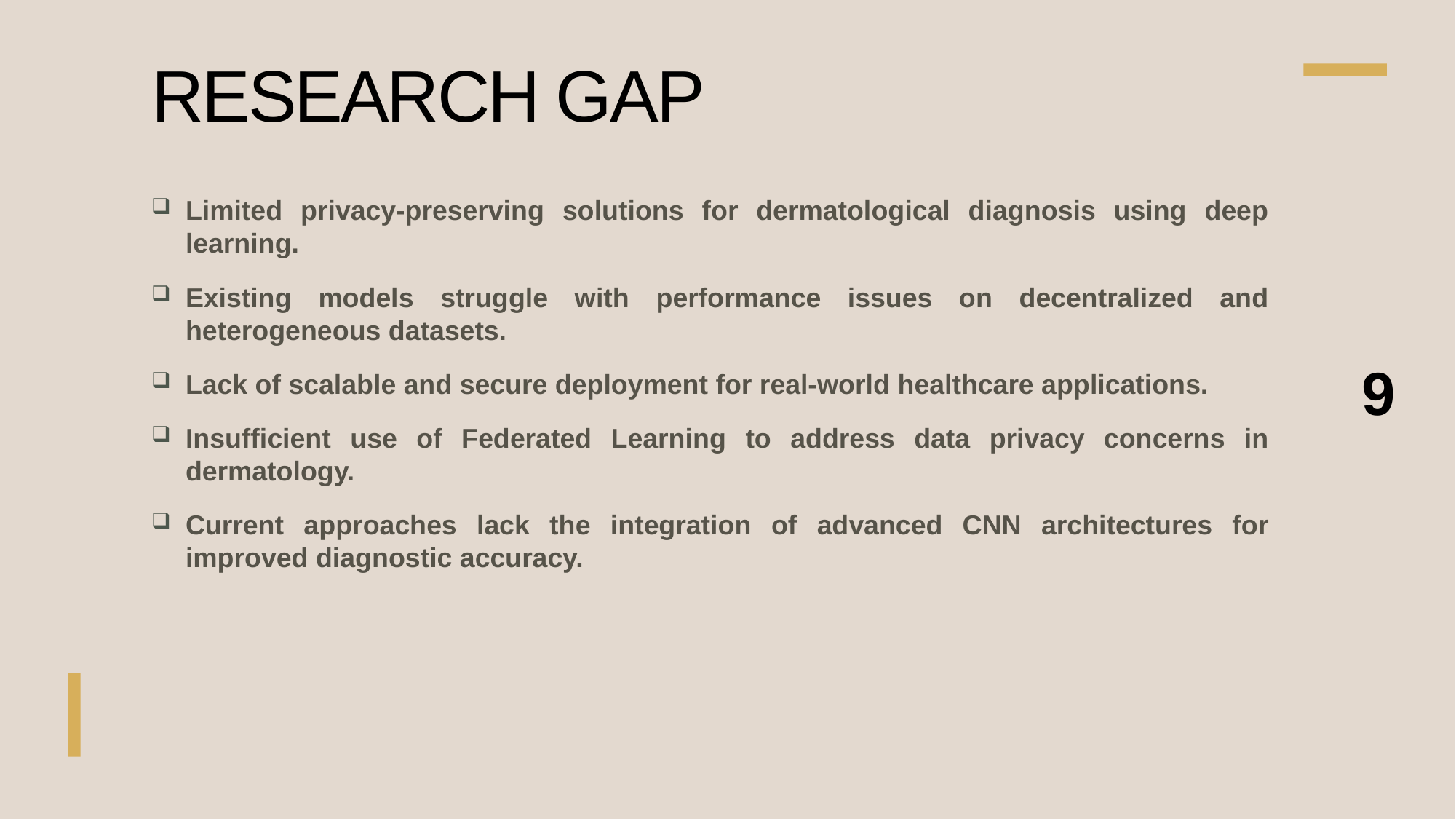

# RESEARCH GAP
Limited privacy-preserving solutions for dermatological diagnosis using deep learning.
Existing models struggle with performance issues on decentralized and heterogeneous datasets.
Lack of scalable and secure deployment for real-world healthcare applications.
Insufficient use of Federated Learning to address data privacy concerns in dermatology.
Current approaches lack the integration of advanced CNN architectures for improved diagnostic accuracy.

9